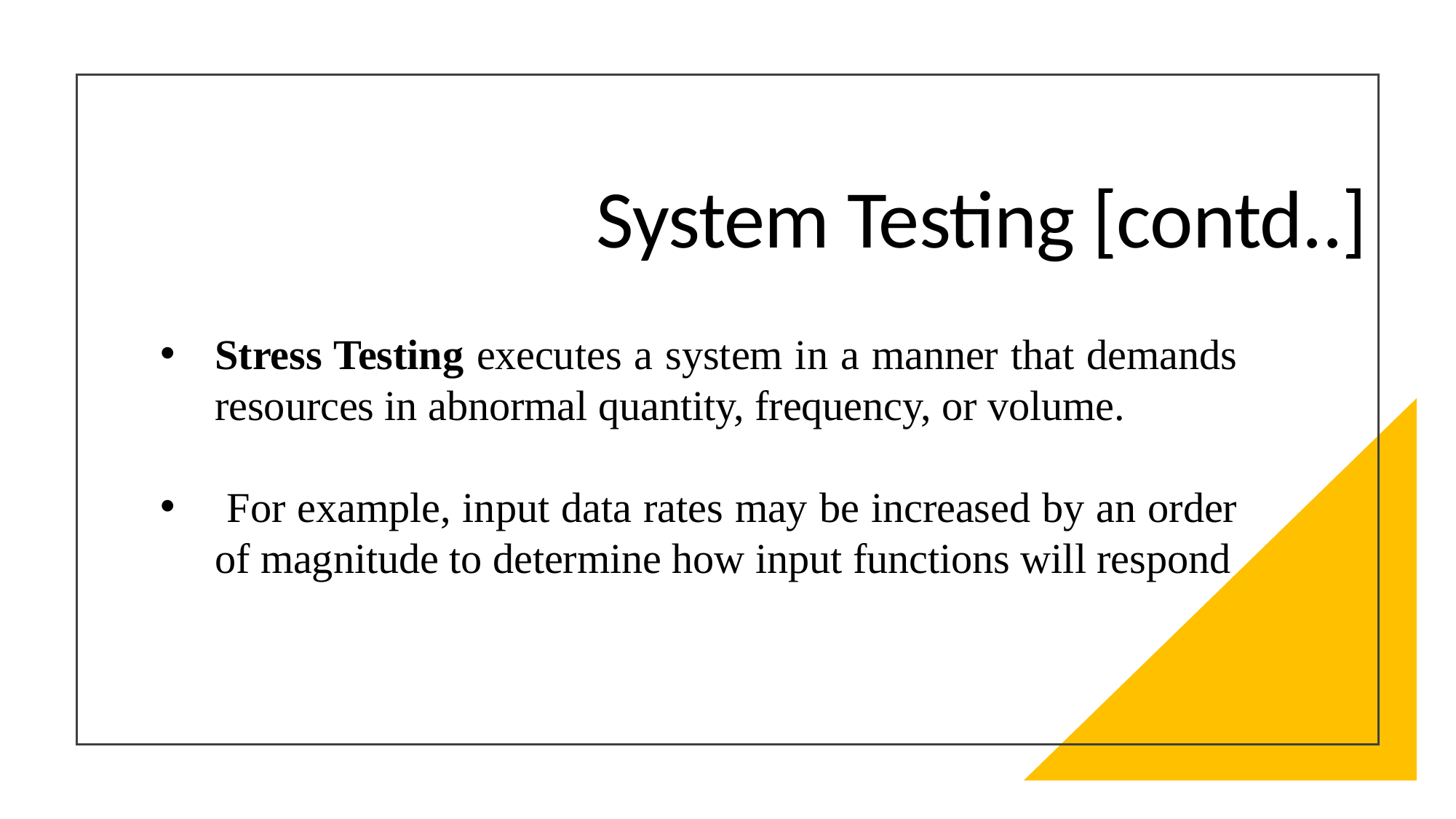

# System Testing [contd..]
Stress Testing executes a system in a manner that demands resources in abnormal quantity, frequency, or volume.

 For example, input data rates may be increased by an order of magnitude to determine how input functions will respond